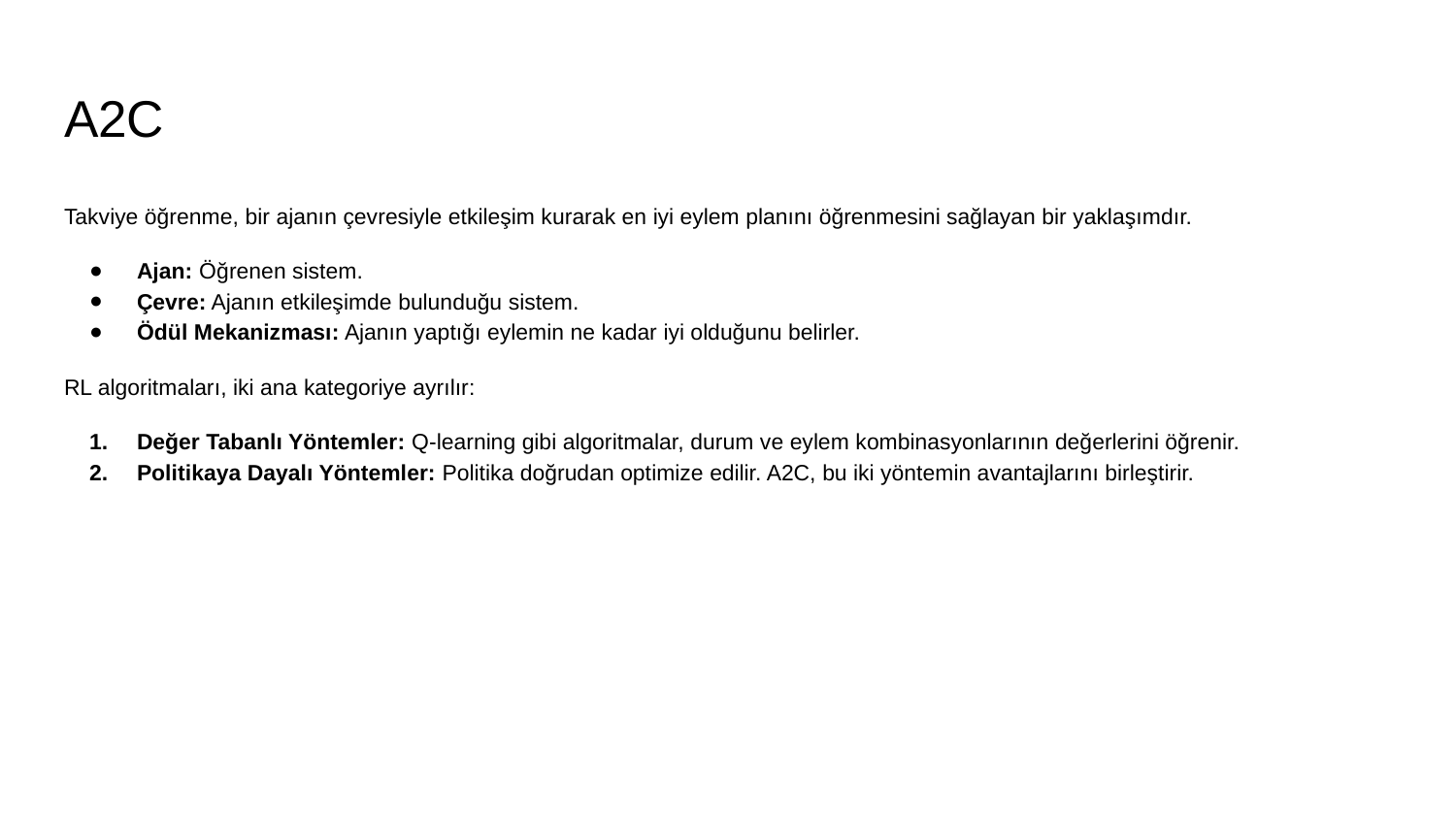

# A2C
Takviye öğrenme, bir ajanın çevresiyle etkileşim kurarak en iyi eylem planını öğrenmesini sağlayan bir yaklaşımdır.
Ajan: Öğrenen sistem.
Çevre: Ajanın etkileşimde bulunduğu sistem.
Ödül Mekanizması: Ajanın yaptığı eylemin ne kadar iyi olduğunu belirler.
RL algoritmaları, iki ana kategoriye ayrılır:
Değer Tabanlı Yöntemler: Q-learning gibi algoritmalar, durum ve eylem kombinasyonlarının değerlerini öğrenir.
Politikaya Dayalı Yöntemler: Politika doğrudan optimize edilir. A2C, bu iki yöntemin avantajlarını birleştirir.